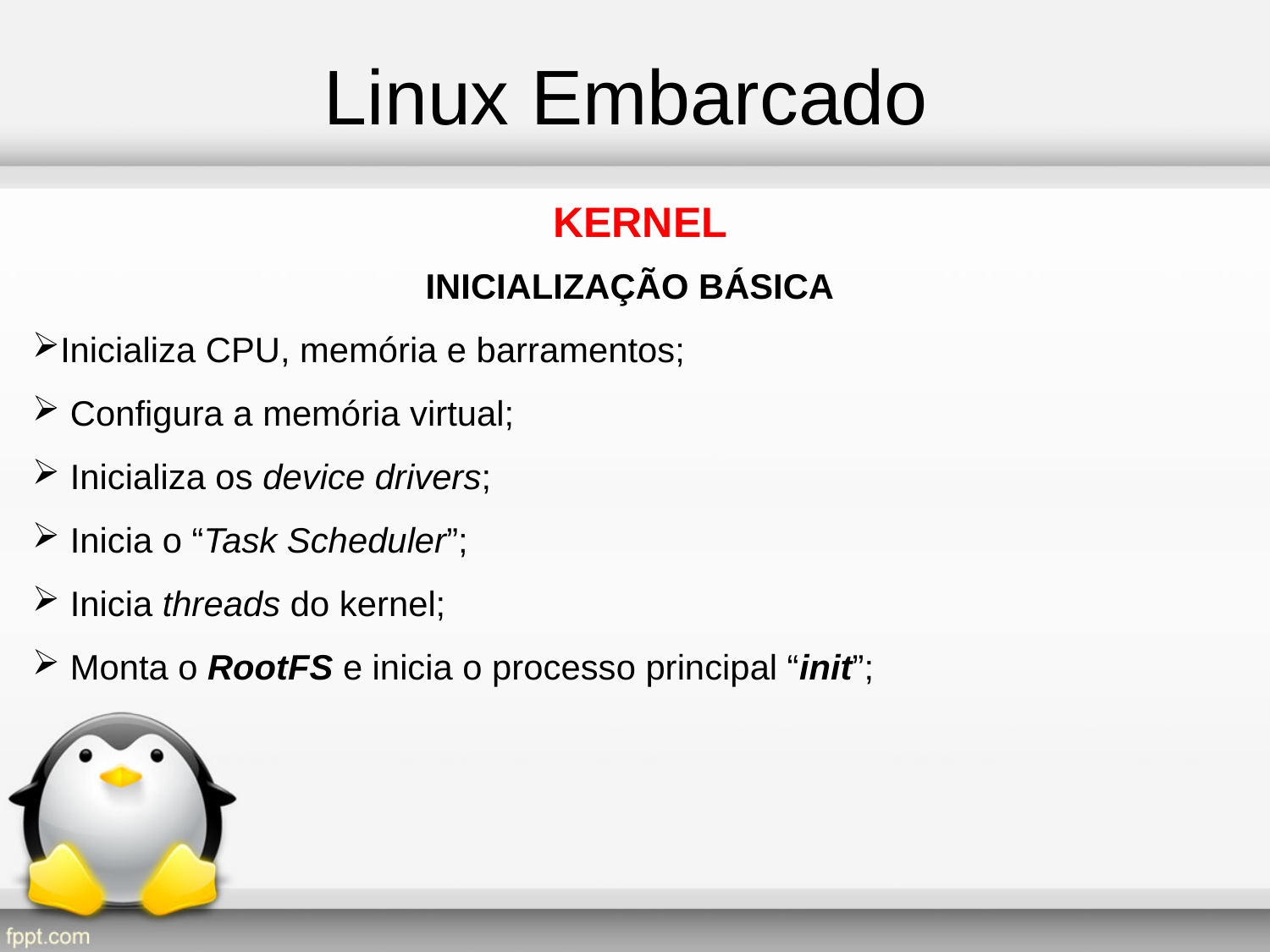

Linux Embarcado
KERNEL
INICIALIZAÇÃO BÁSICA
Inicializa CPU, memória e barramentos;
 Configura a memória virtual;
 Inicializa os device drivers;
 Inicia o “Task Scheduler”;
 Inicia threads do kernel;
 Monta o RootFS e inicia o processo principal “init”;